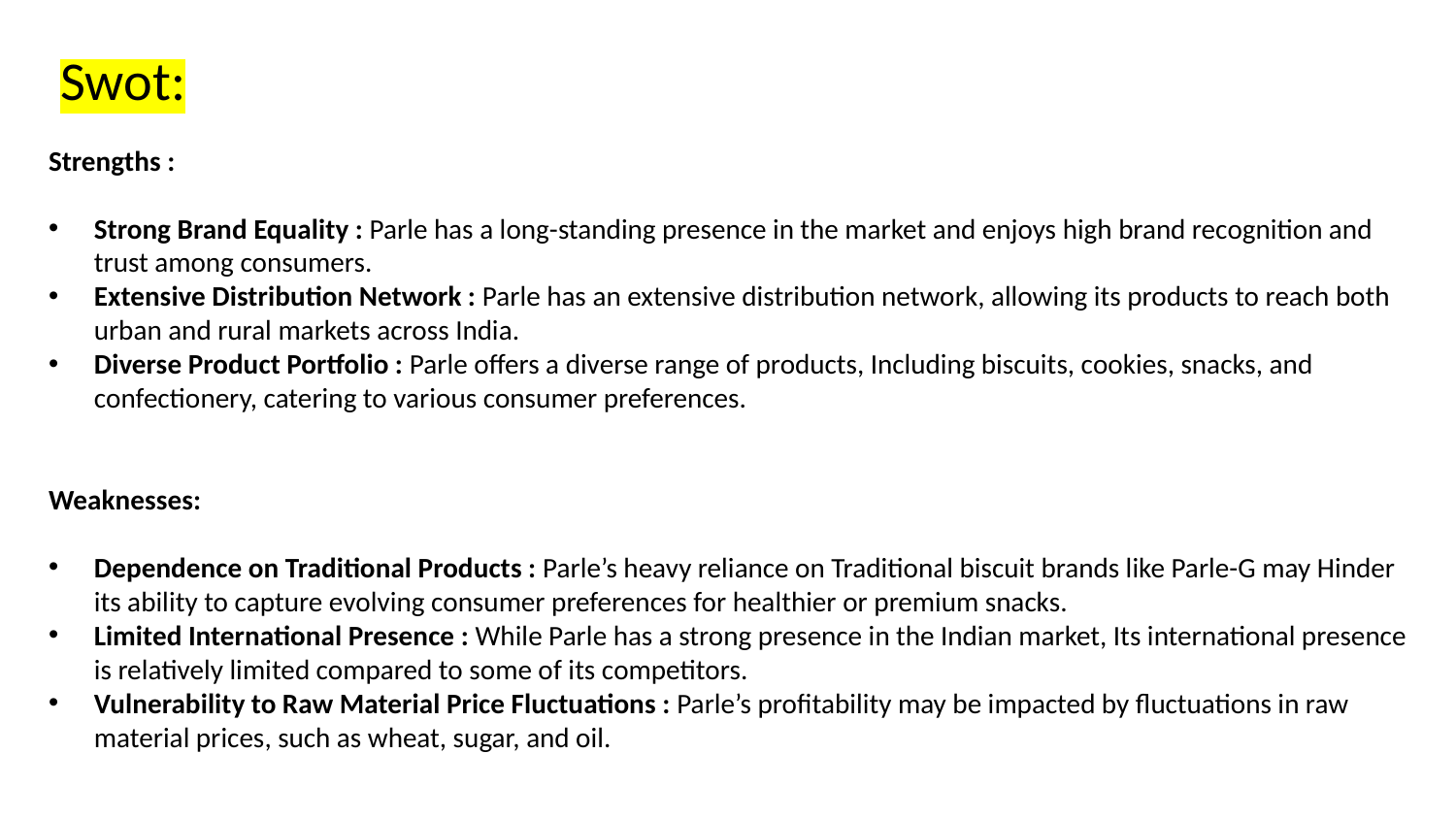

# Swot:
Strengths :

Strong Brand Equality : Parle has a long-standing presence in the market and enjoys high brand recognition and trust among consumers.
Extensive Distribution Network : Parle has an extensive distribution network, allowing its products to reach both urban and rural markets across India.
Diverse Product Portfolio : Parle offers a diverse range of products, Including biscuits, cookies, snacks, and confectionery, catering to various consumer preferences.

Weaknesses:

Dependence on Traditional Products : Parle’s heavy reliance on Traditional biscuit brands like Parle-G may Hinder its ability to capture evolving consumer preferences for healthier or premium snacks.
Limited International Presence : While Parle has a strong presence in the Indian market, Its international presence is relatively limited compared to some of its competitors.
Vulnerability to Raw Material Price Fluctuations : Parle’s profitability may be impacted by fluctuations in raw material prices, such as wheat, sugar, and oil.